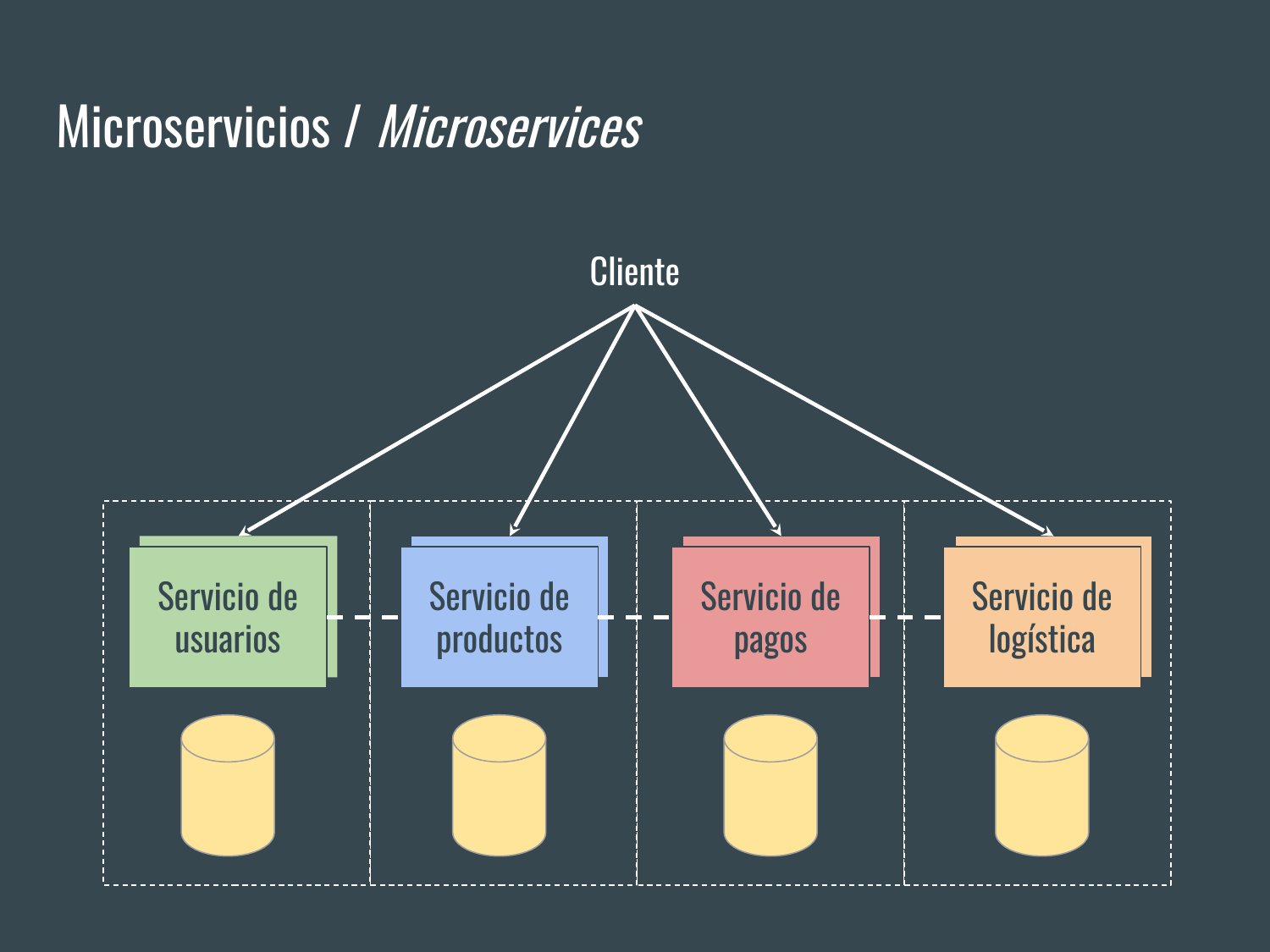

# Microservicios / Microservices
Cliente

Servicio A
Servicio B
Servicio C
Servicio D
Servicio de usuarios
Servicio de productos
Servicio de pagos
Servicio de logística